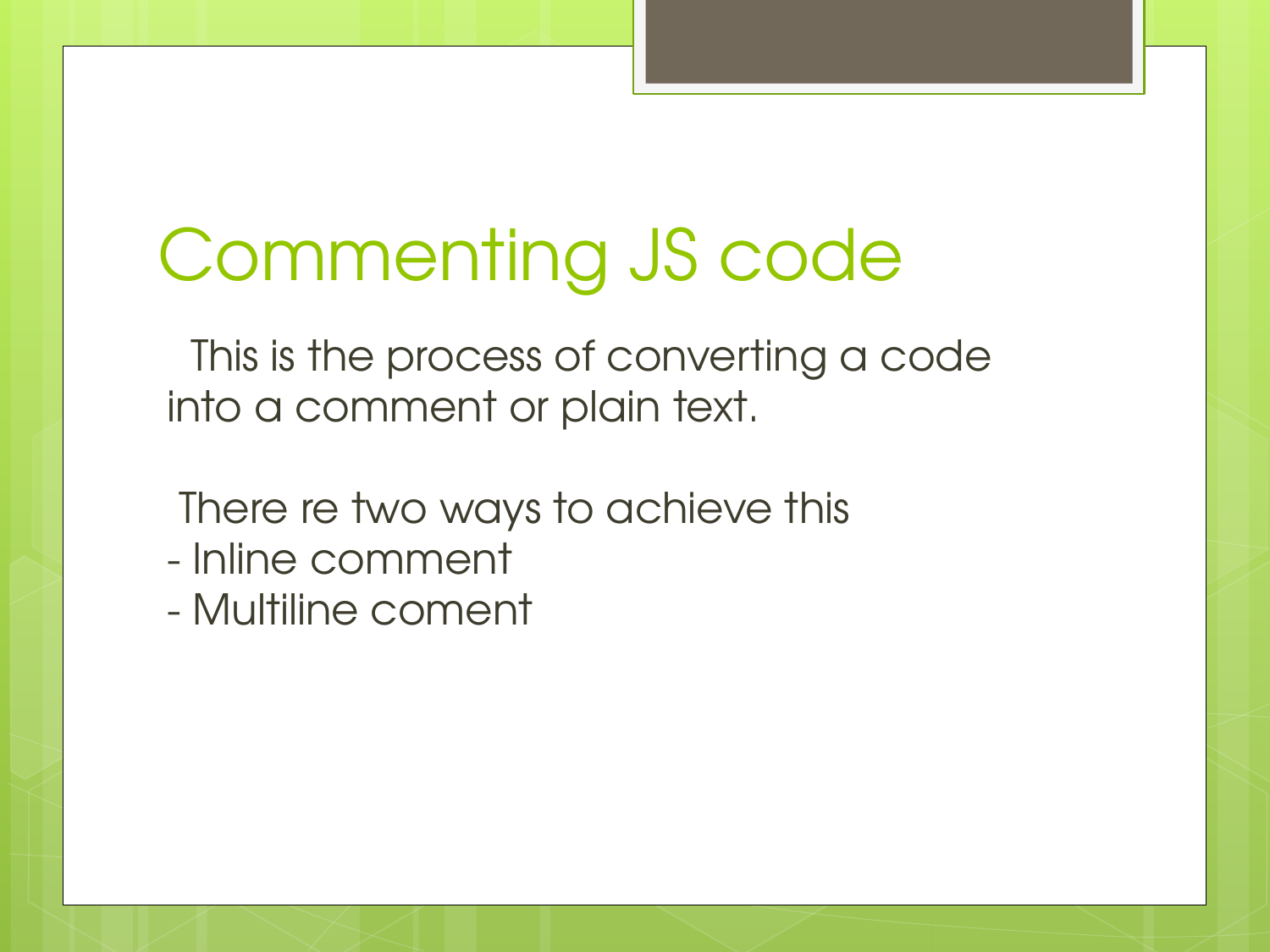

# Commenting JS code
  This is the process of converting a code into a comment or plain text.
 There re two ways to achieve this
- Inline comment
- Multiline coment